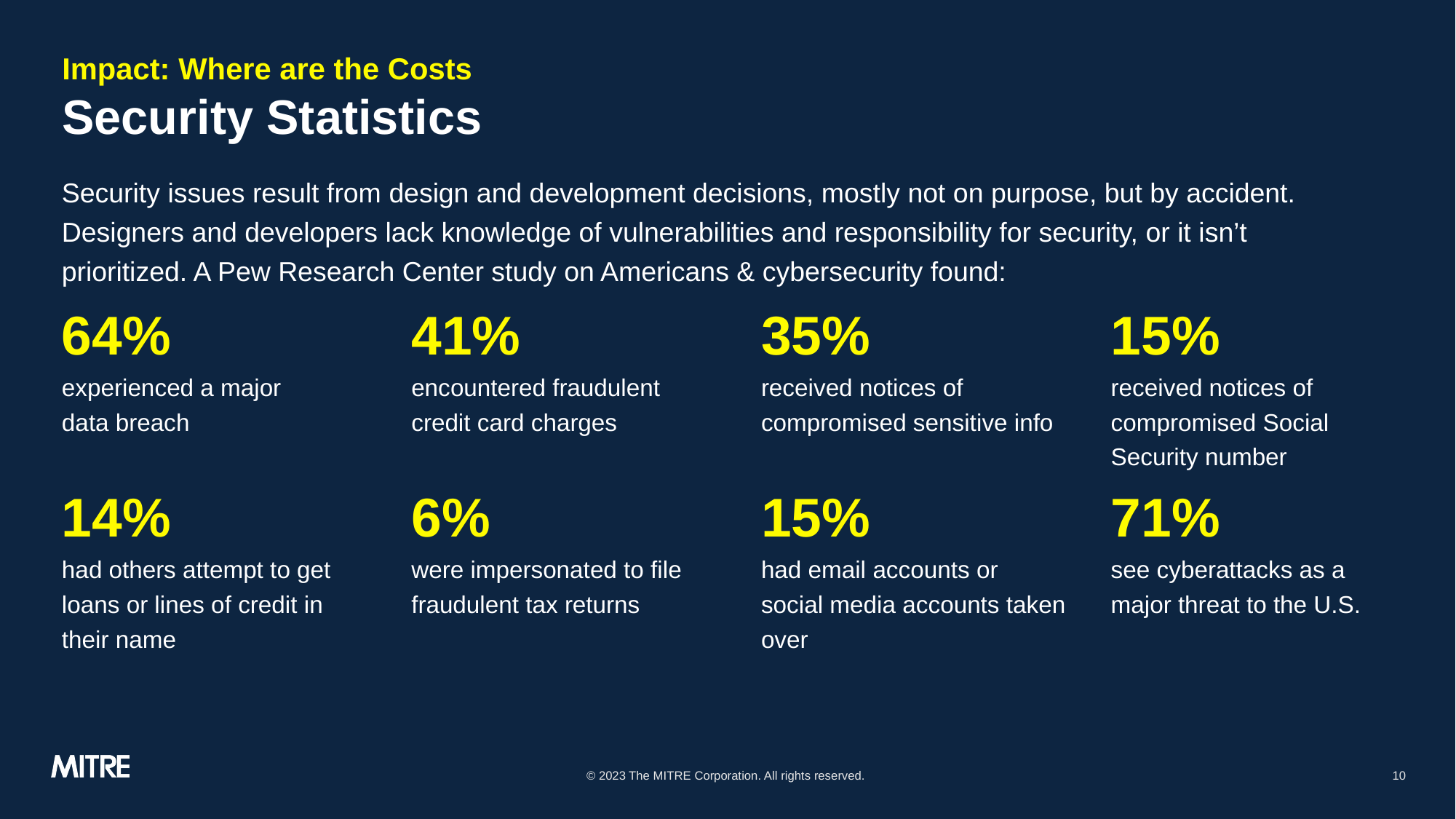

# Impact: Where are the Costs Security Statistics
Security issues result from design and development decisions, mostly not on purpose, but by accident. Designers and developers lack knowledge of vulnerabilities and responsibility for security, or it isn’t prioritized. A Pew Research Center study on Americans & cybersecurity found:
64%
experienced a major
data breach
41%
encountered fraudulent credit card charges
35%
received notices of compromised sensitive info
15%
received notices of compromised Social Security number
14%
had others attempt to get loans or lines of credit in their name
6%
were impersonated to file fraudulent tax returns
15%
had email accounts or social media accounts taken over
71%
see cyberattacks as a
major threat to the U.S.

© 2023 The MITRE Corporation. All rights reserved.
10